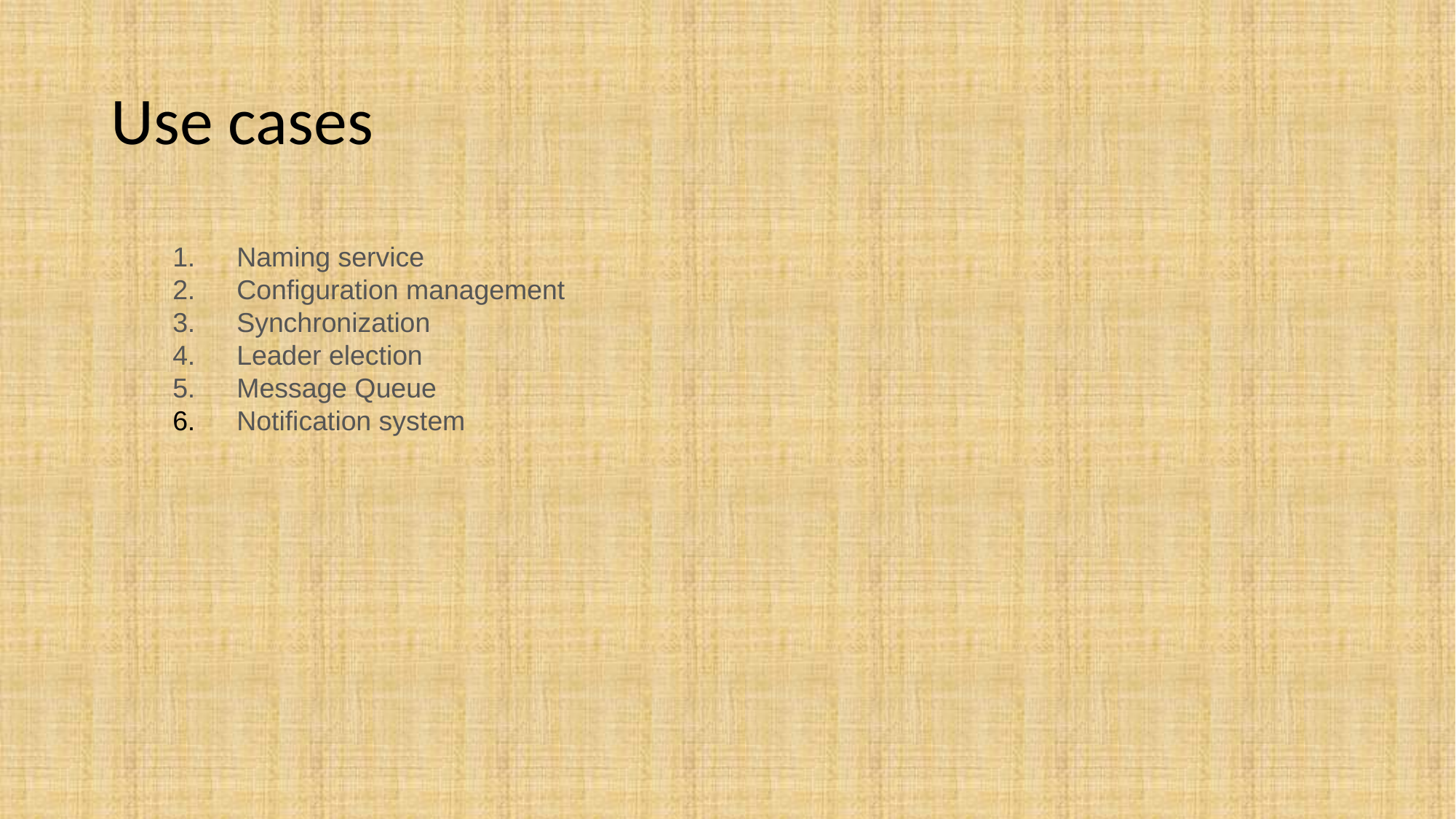

# Use cases
1.      Naming service
2.      Configuration management
3.      Synchronization
4.      Leader election
5.      Message Queue
6.      Notification system